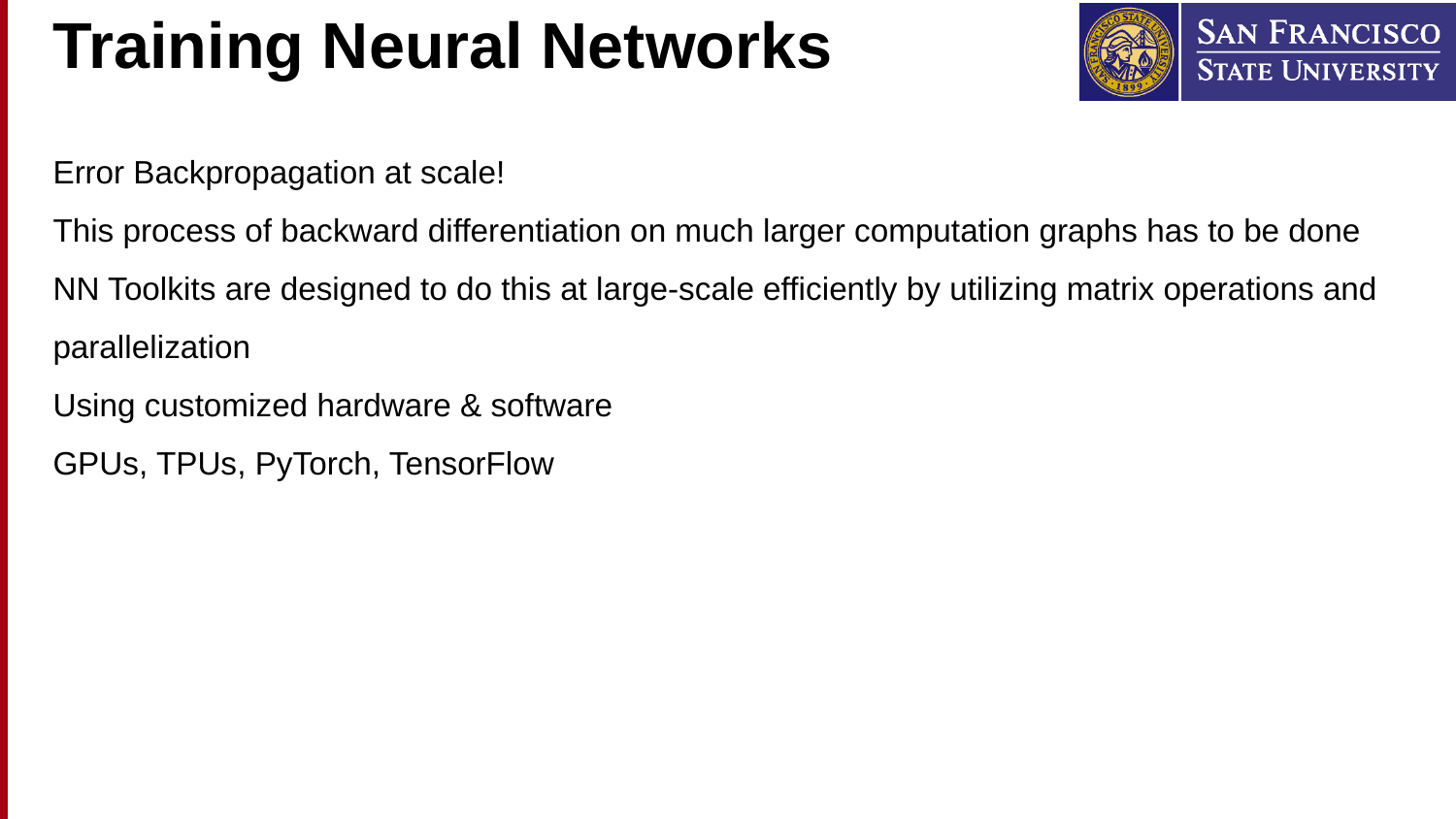

# Training Neural Networks
Error Backpropagation at scale!
This process of backward differentiation on much larger computation graphs has to be done
NN Toolkits are designed to do this at large-scale efficiently by utilizing matrix operations and parallelization
Using customized hardware & software
GPUs, TPUs, PyTorch, TensorFlow